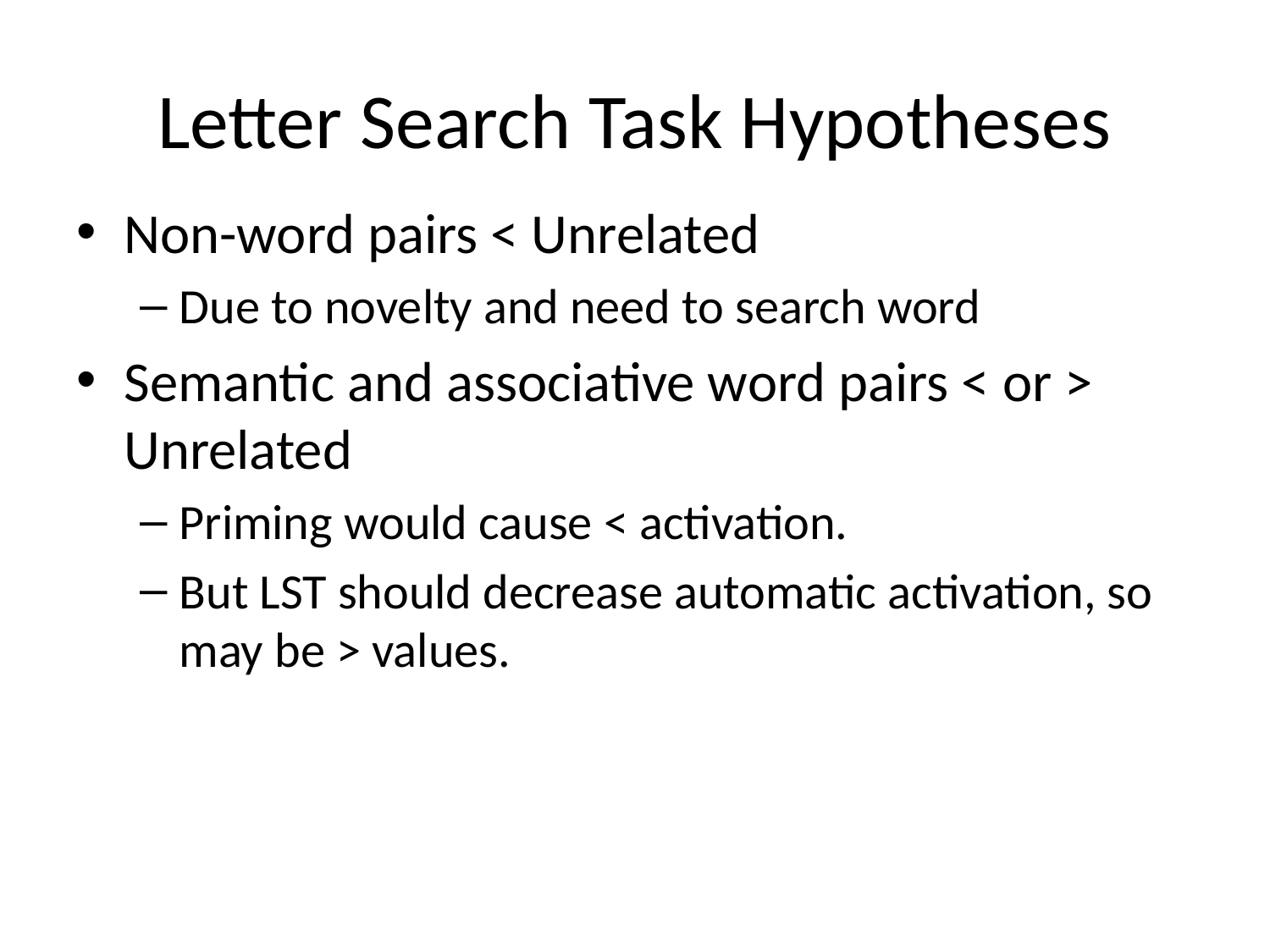

# Letter Search Task Hypotheses
Non-word pairs < Unrelated
Due to novelty and need to search word
Semantic and associative word pairs < or > Unrelated
Priming would cause < activation.
But LST should decrease automatic activation, so may be > values.